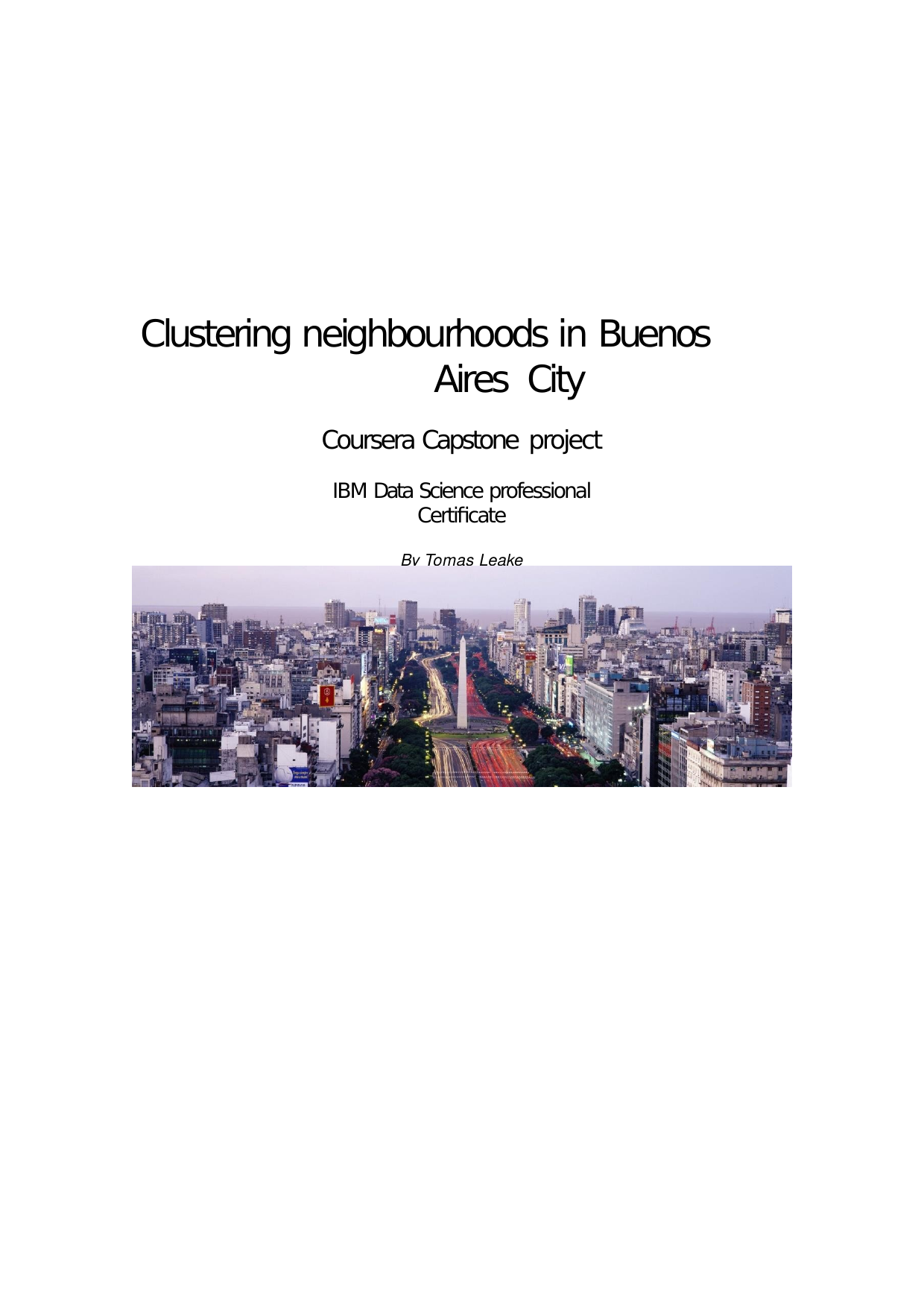

# Clustering neighbourhoods in Buenos Aires  City
Coursera Capstone project

IBM Data Science professional Certificate

By Tomas Leake